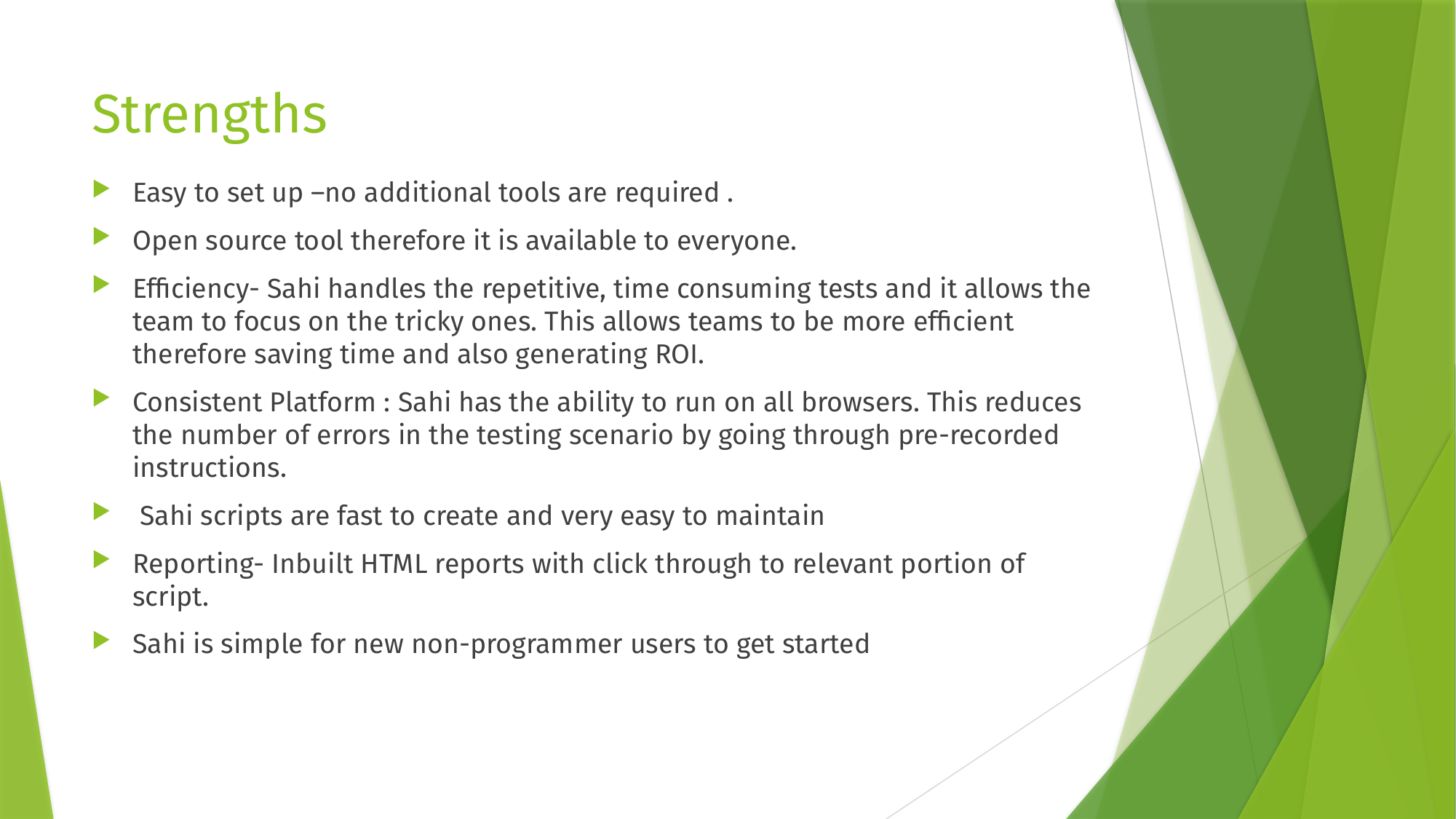

# Strengths
Easy to set up –no additional tools are required .
Open source tool therefore it is available to everyone.
Efficiency- Sahi handles the repetitive, time consuming tests and it allows the team to focus on the tricky ones. This allows teams to be more efficient  therefore saving time and also generating ROI.
Consistent Platform : Sahi has the ability to run on all browsers. This reduces the number of errors in the testing scenario by going through pre-recorded instructions.
 Sahi scripts are fast to create and very easy to maintain
Reporting- Inbuilt HTML reports with click through to relevant portion of script.
Sahi is simple for new non-programmer users to get started